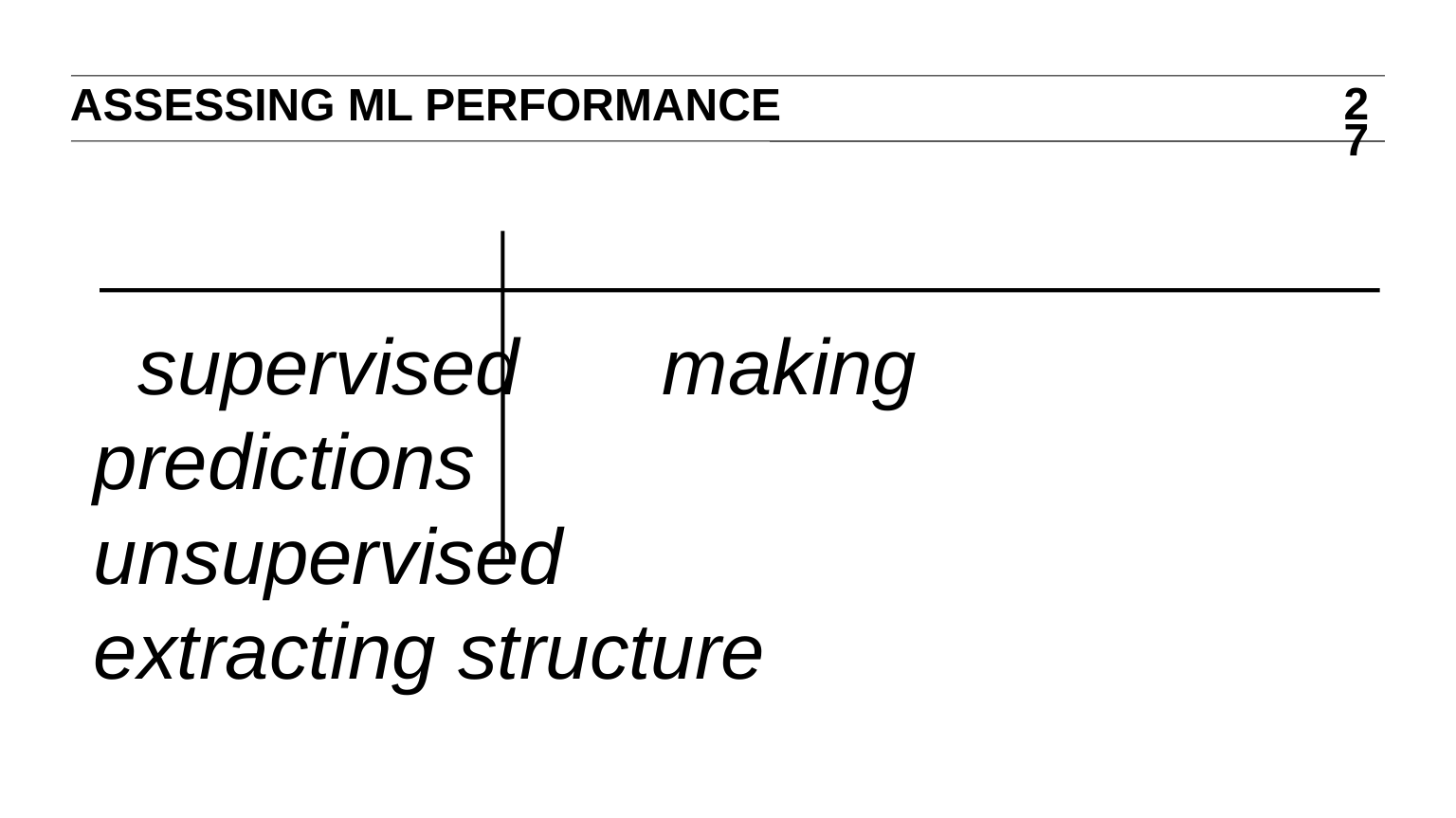

ASSESSING ML PERFORMANCE
27

  supervised		making predictions
unsupervised		extracting structure